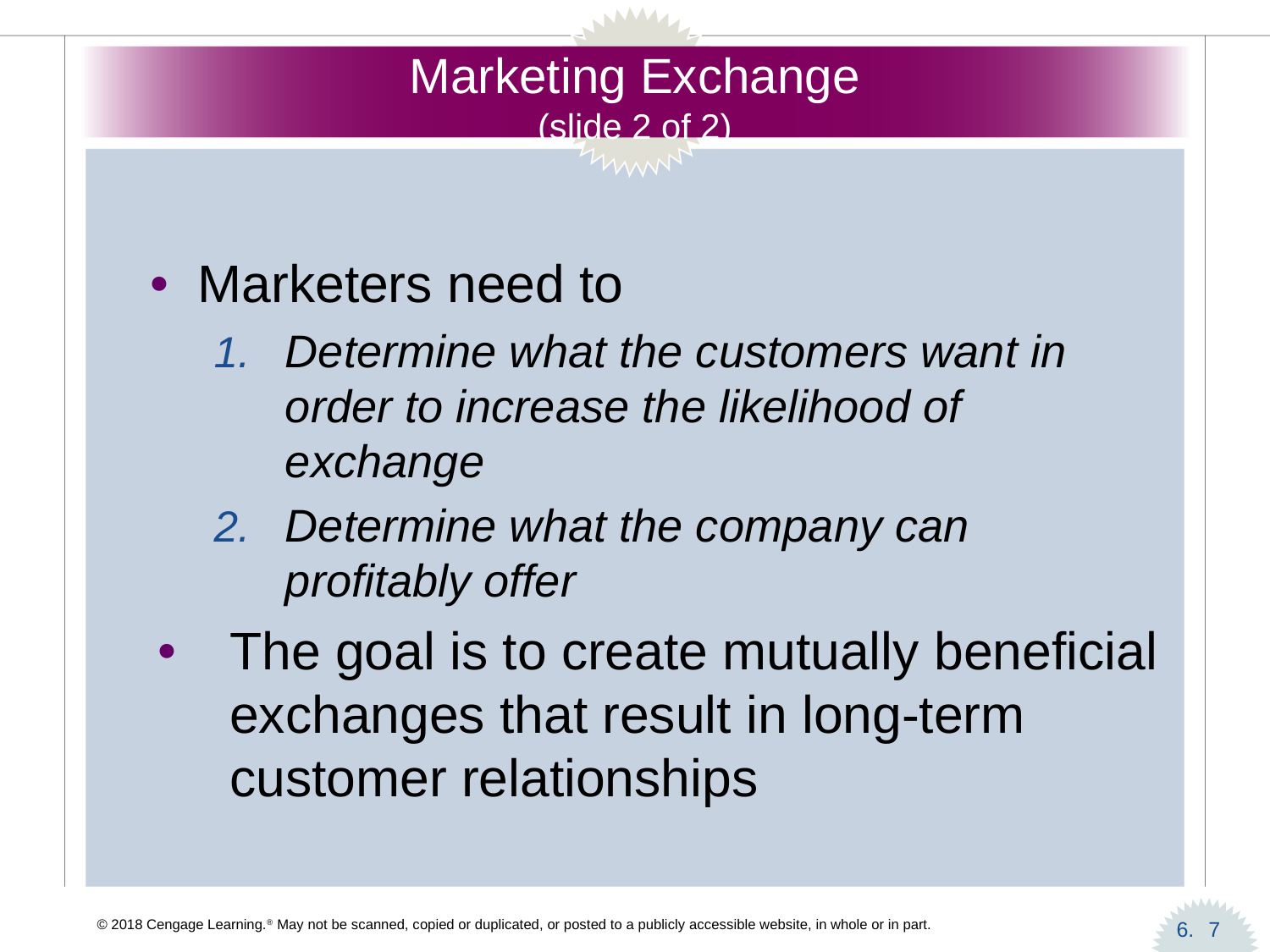

# Marketing Exchange (slide 2 of 2)
Marketers need to
Determine what the customers want in order to increase the likelihood of exchange
Determine what the company can profitably offer
The goal is to create mutually beneficial exchanges that result in long-term customer relationships
7